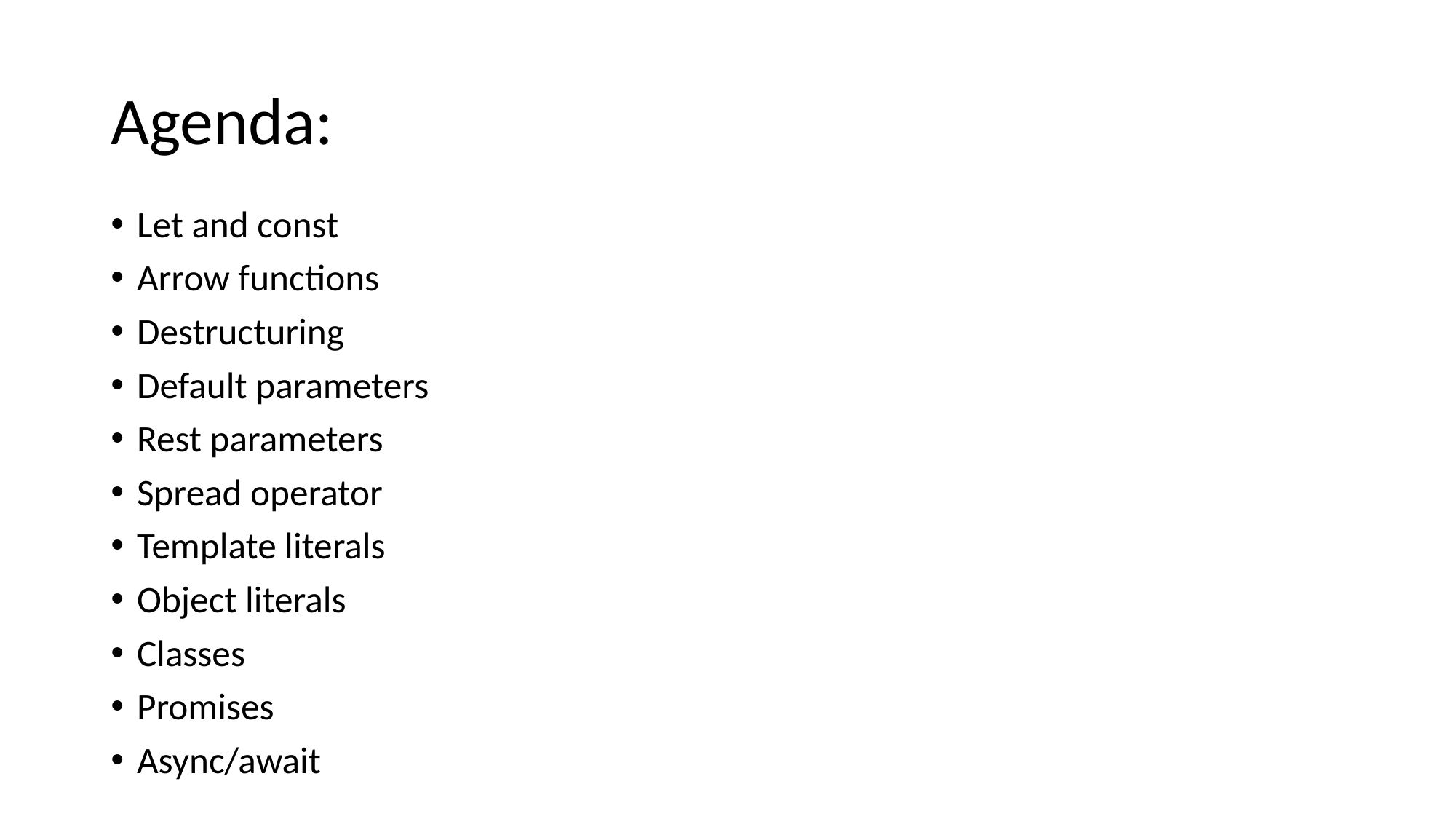

# Agenda:
Let and const
Arrow functions
Destructuring
Default parameters
Rest parameters
Spread operator
Template literals
Object literals
Classes
Promises
Async/await